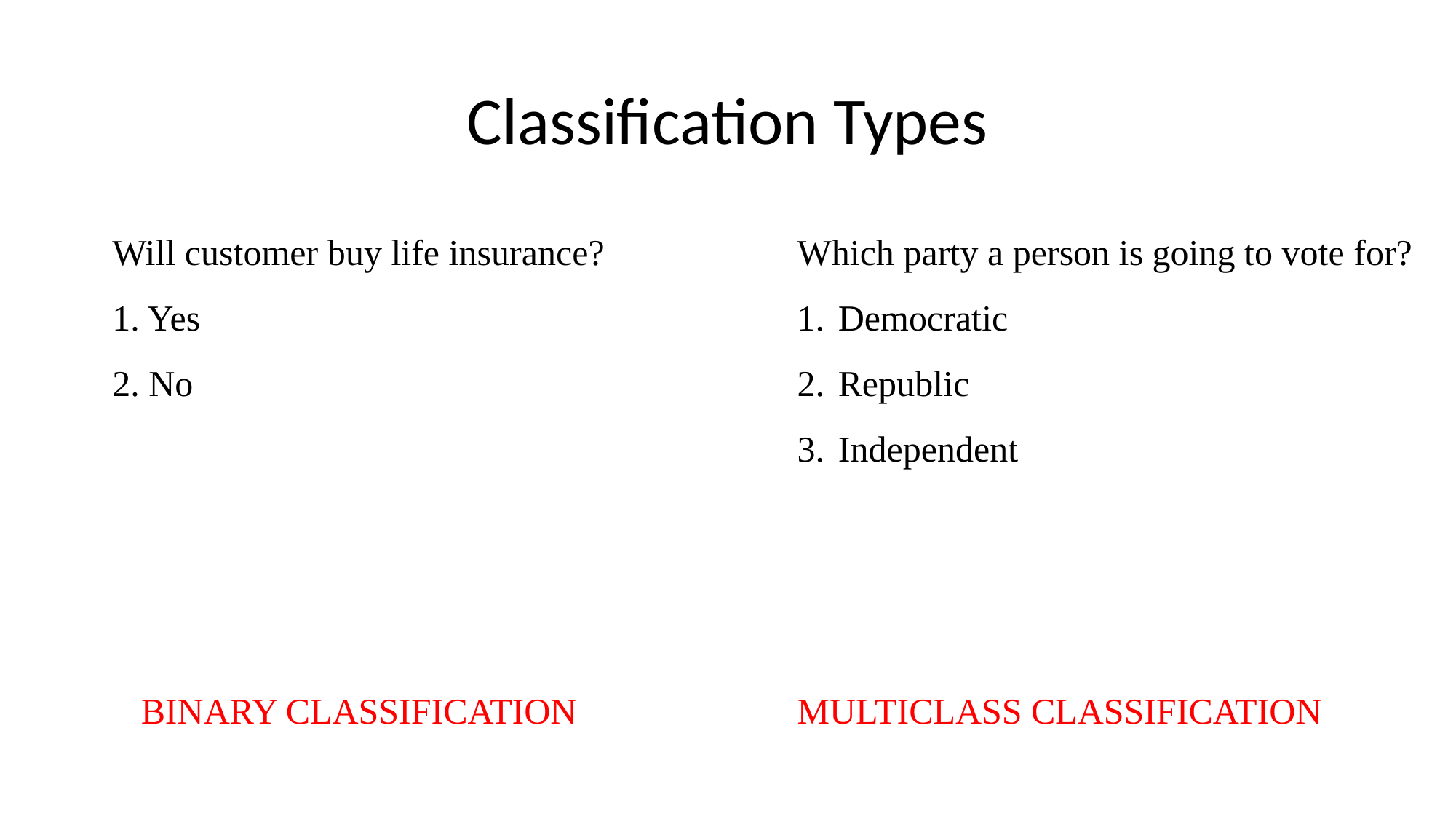

# Classification Types
Will customer buy life insurance?
1. Yes
2. No

BINARY CLASSIFICATION
Which party a person is going to vote for?
Democratic
Republic
Independent

MULTICLASS CLASSIFICATION